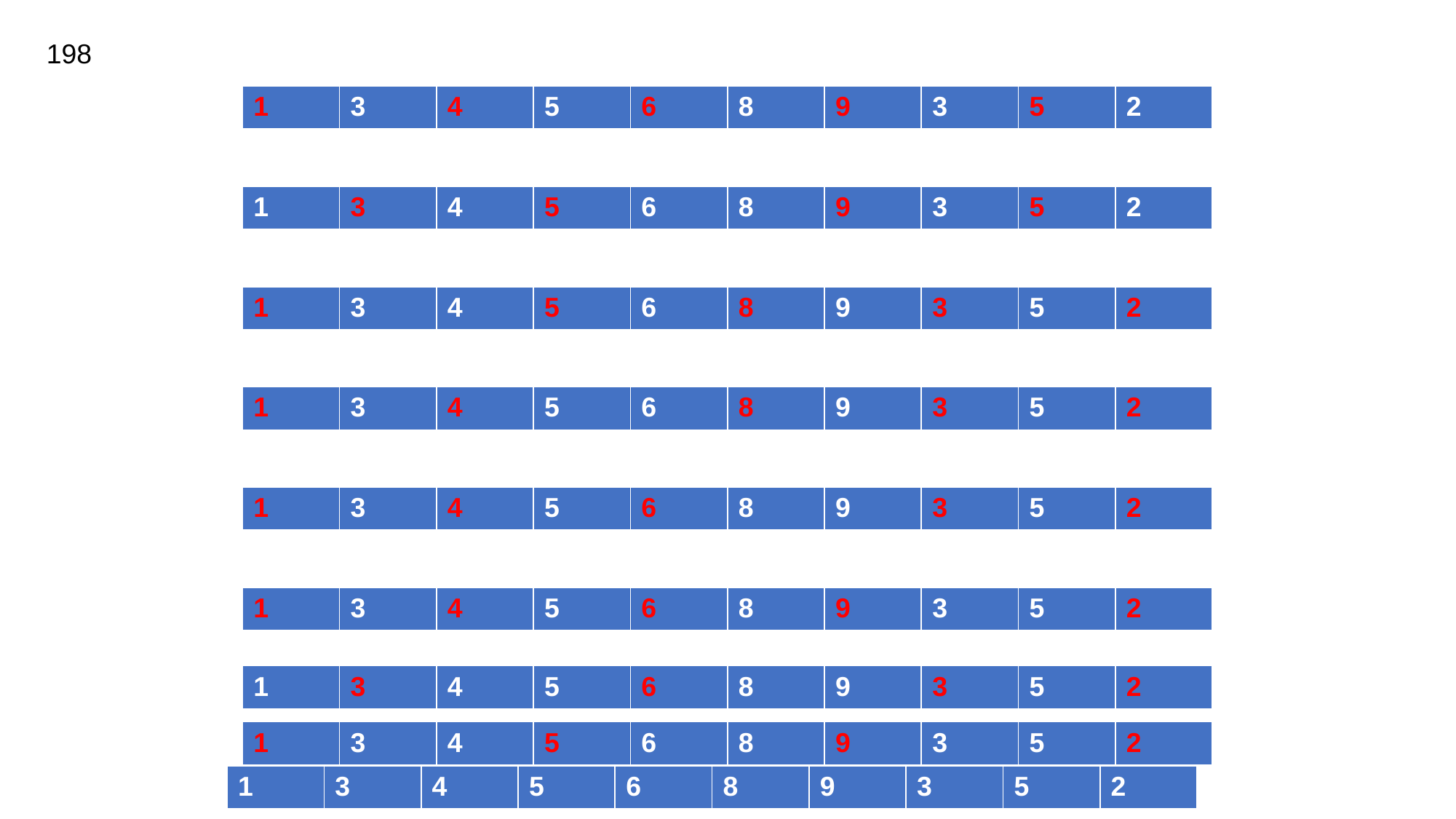

198
| 1 | 3 | 4 | 5 | 6 | 8 | 9 | 3 | 5 | 2 |
| --- | --- | --- | --- | --- | --- | --- | --- | --- | --- |
| 1 | 3 | 4 | 5 | 6 | 8 | 9 | 3 | 5 | 2 |
| --- | --- | --- | --- | --- | --- | --- | --- | --- | --- |
| 1 | 3 | 4 | 5 | 6 | 8 | 9 | 3 | 5 | 2 |
| --- | --- | --- | --- | --- | --- | --- | --- | --- | --- |
| 1 | 3 | 4 | 5 | 6 | 8 | 9 | 3 | 5 | 2 |
| --- | --- | --- | --- | --- | --- | --- | --- | --- | --- |
| 1 | 3 | 4 | 5 | 6 | 8 | 9 | 3 | 5 | 2 |
| --- | --- | --- | --- | --- | --- | --- | --- | --- | --- |
| 1 | 3 | 4 | 5 | 6 | 8 | 9 | 3 | 5 | 2 |
| --- | --- | --- | --- | --- | --- | --- | --- | --- | --- |
| 1 | 3 | 4 | 5 | 6 | 8 | 9 | 3 | 5 | 2 |
| --- | --- | --- | --- | --- | --- | --- | --- | --- | --- |
| 1 | 3 | 4 | 5 | 6 | 8 | 9 | 3 | 5 | 2 |
| --- | --- | --- | --- | --- | --- | --- | --- | --- | --- |
| 1 | 3 | 4 | 5 | 6 | 8 | 9 | 3 | 5 | 2 |
| --- | --- | --- | --- | --- | --- | --- | --- | --- | --- |